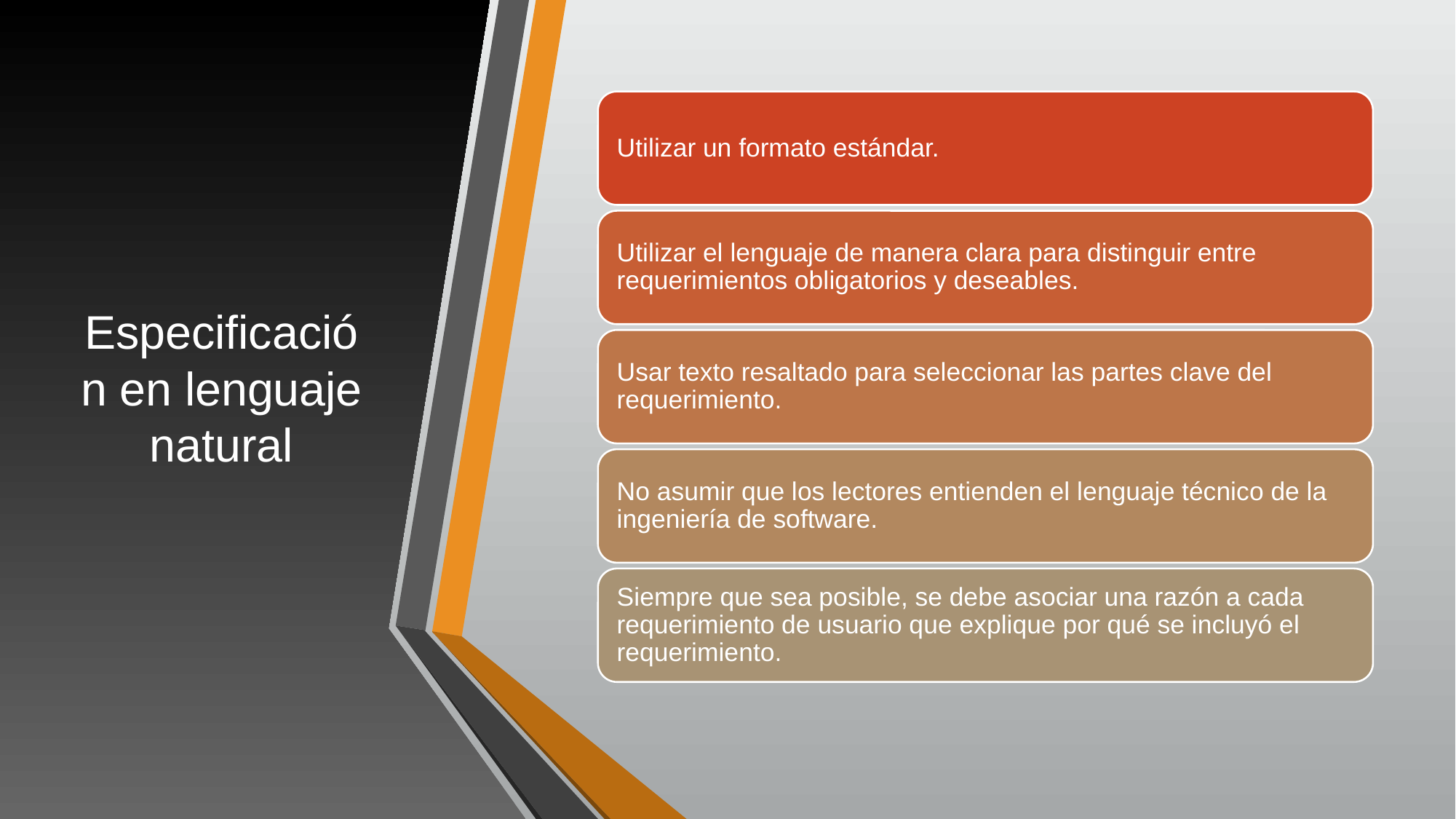

# Especificación en lenguaje natural
Utilizar un formato estándar.
Utilizar el lenguaje de manera clara para distinguir entre requerimientos obligatorios y deseables.
Usar texto resaltado para seleccionar las partes clave del requerimiento.
No asumir que los lectores entienden el lenguaje técnico de la ingeniería de software.
Siempre que sea posible, se debe asociar una razón a cada requerimiento de usuario que explique por qué se incluyó el requerimiento.